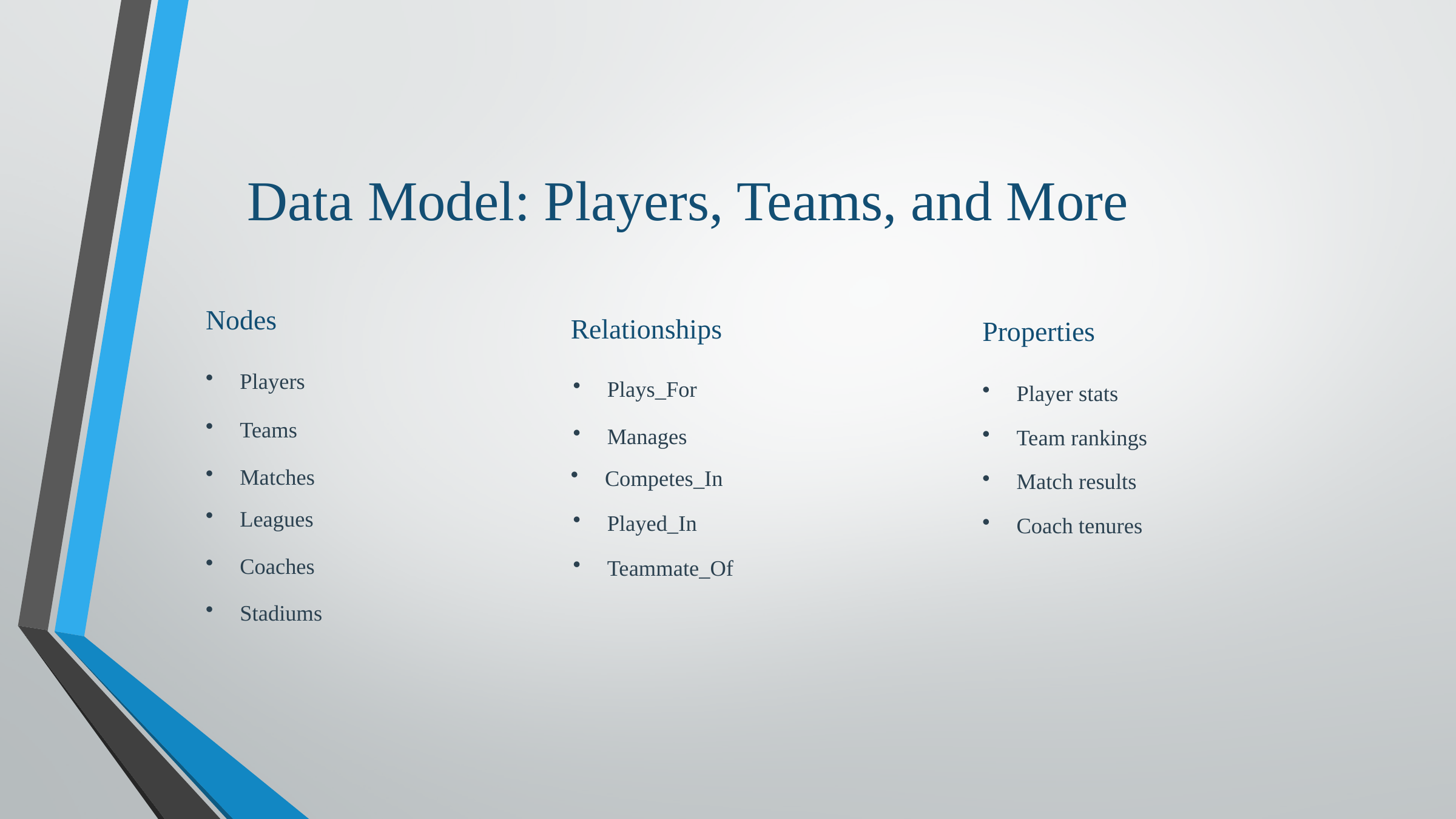

Data Model: Players, Teams, and More
Nodes
Relationships
Properties
Players
Plays_For
Player stats
Teams
Manages
Team rankings
Matches
Competes_In
Match results
Leagues
Played_In
Coach tenures
Coaches
Teammate_Of
Stadiums